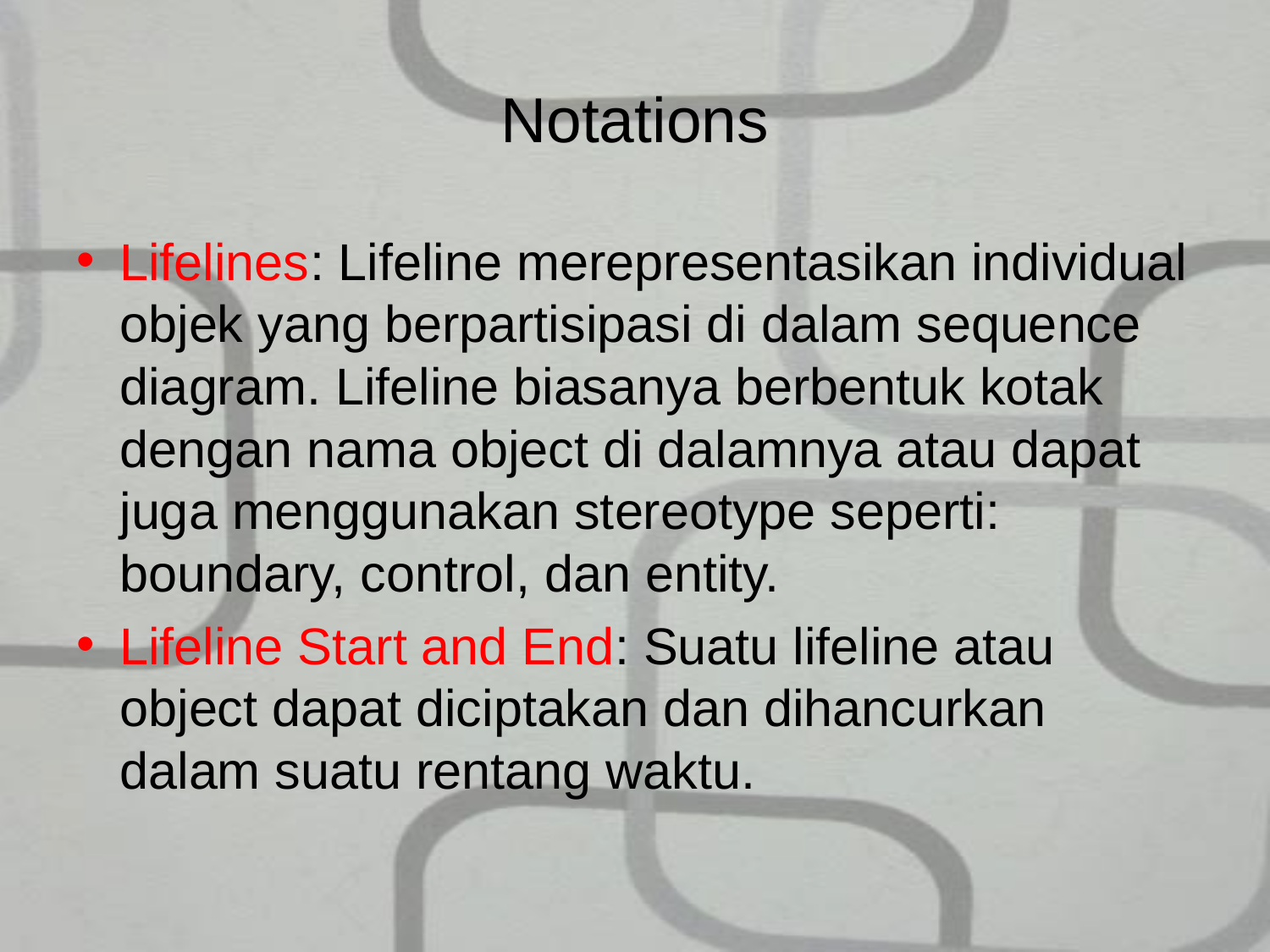

# Notations
Lifelines: Lifeline merepresentasikan individual objek yang berpartisipasi di dalam sequence diagram. Lifeline biasanya berbentuk kotak dengan nama object di dalamnya atau dapat juga menggunakan stereotype seperti: boundary, control, dan entity.
Lifeline Start and End: Suatu lifeline atau object dapat diciptakan dan dihancurkan dalam suatu rentang waktu.